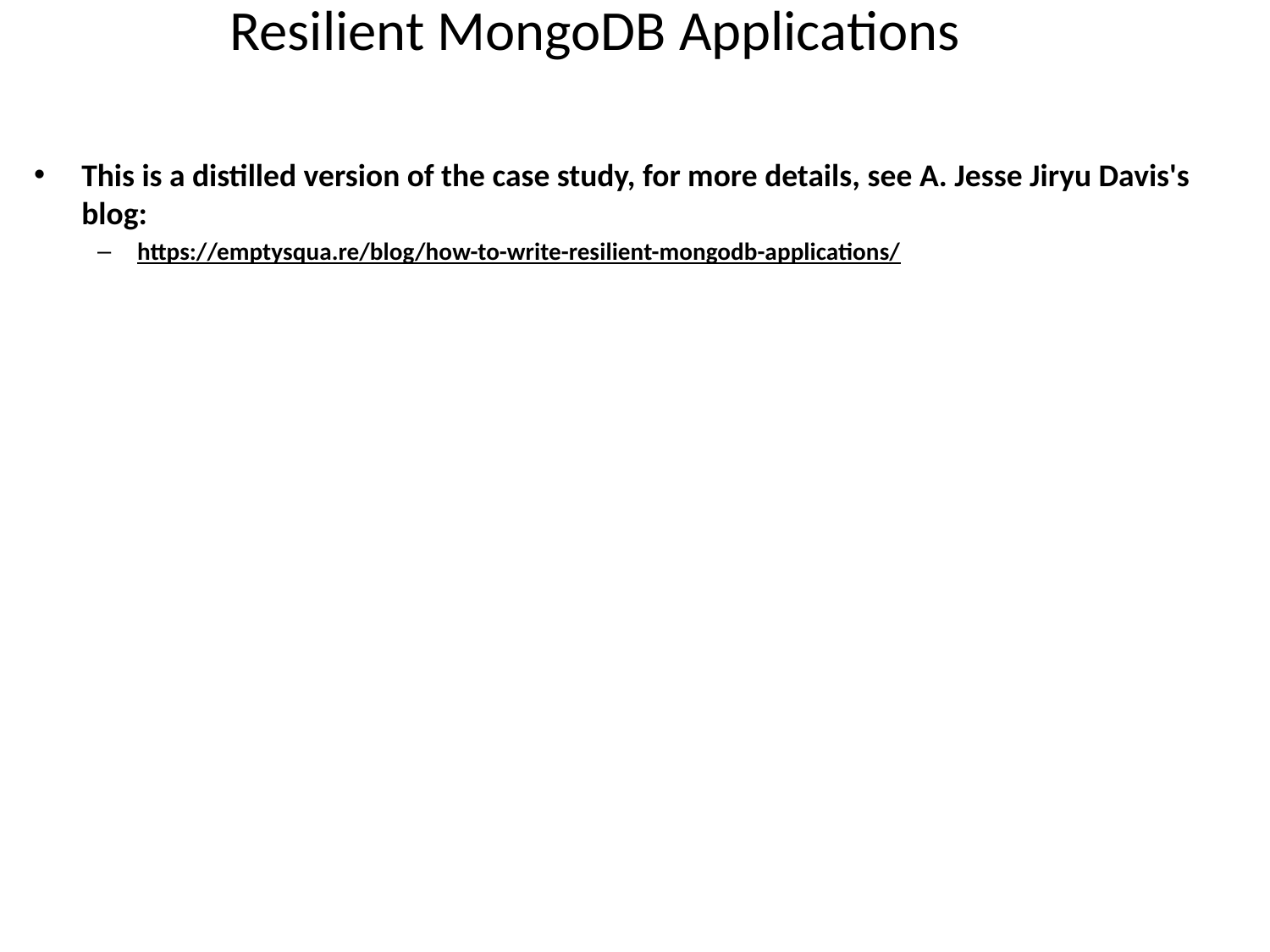

# Resilient MongoDB Applications

This is a distilled version of the case study, for more details, see A. Jesse Jiryu Davis's blog:
https://emptysqua.re/blog/how-to-write-resilient-mongodb-applications/